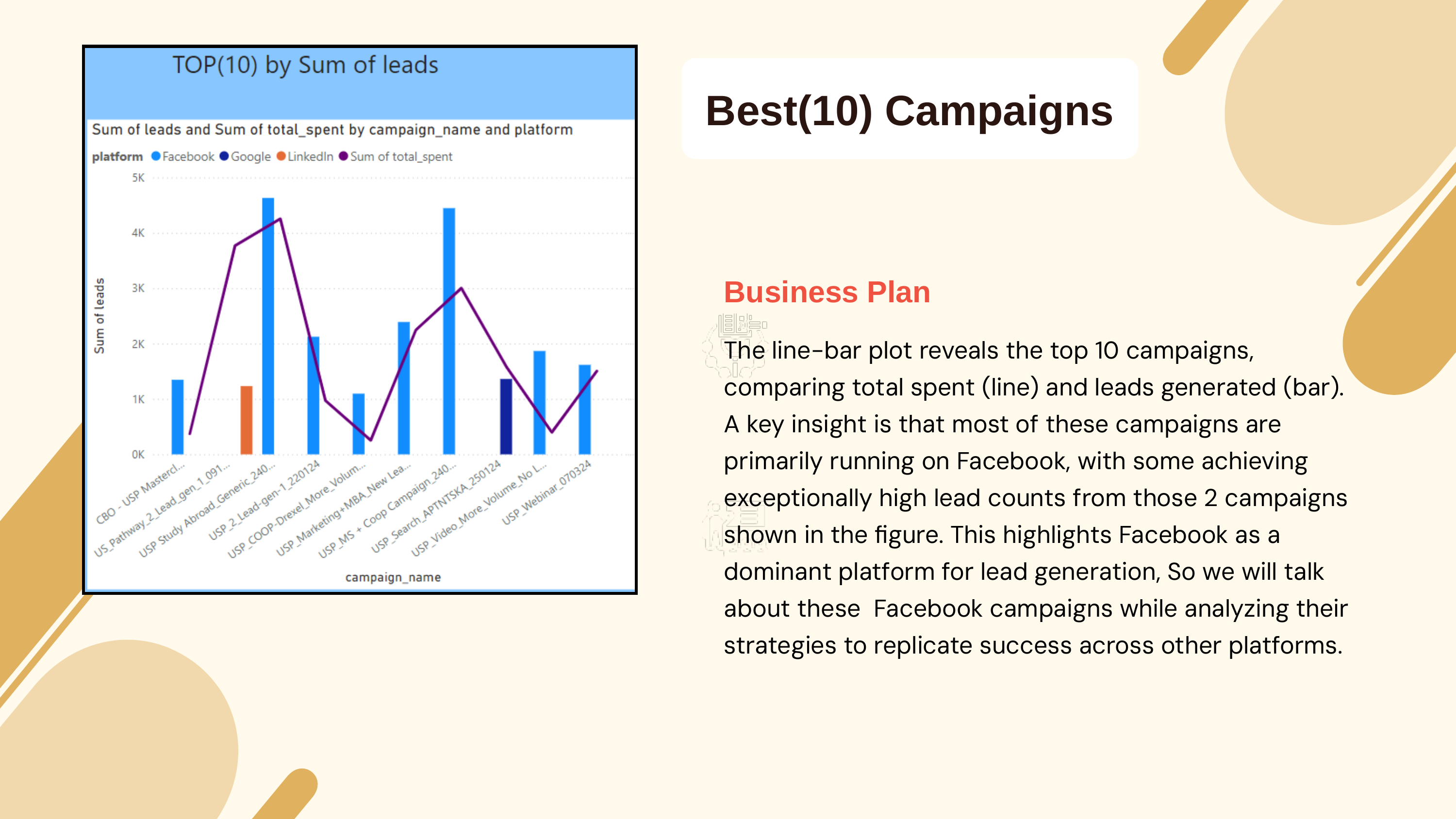

Best(10) Campaigns
Business Plan

The line-bar plot reveals the top 10 campaigns, comparing total spent (line) and leads generated (bar). A key insight is that most of these campaigns are primarily running on Facebook, with some achieving exceptionally high lead counts from those 2 campaigns shown in the figure. This highlights Facebook as a dominant platform for lead generation, So we will talk about these  Facebook campaigns while analyzing their strategies to replicate success across other platforms.